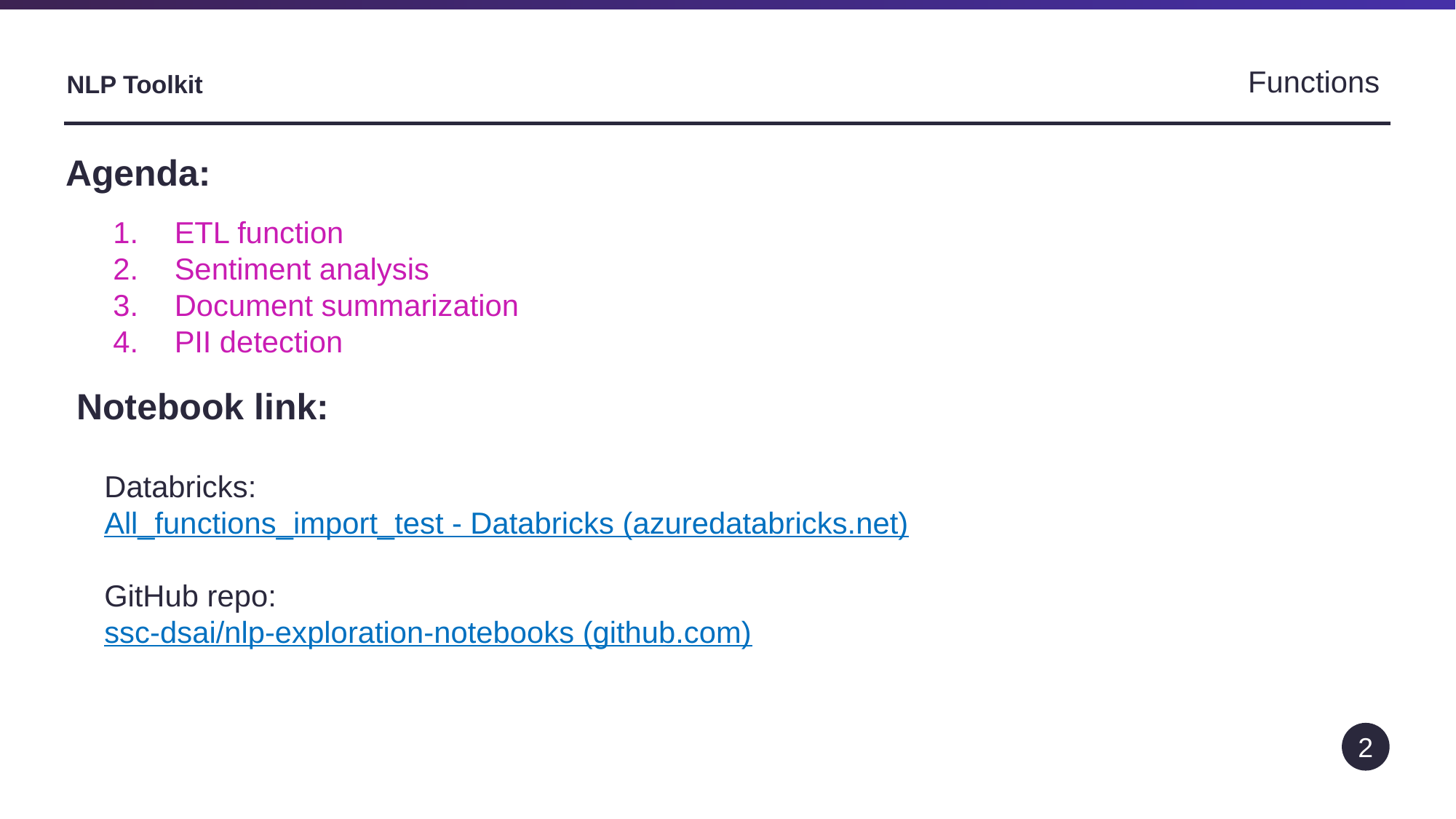

Functions
# NLP Toolkit
Agenda:
ETL function
Sentiment analysis
Document summarization
PII detection
Notebook link:
Databricks:
All_functions_import_test - Databricks (azuredatabricks.net)

GitHub repo:
ssc-dsai/nlp-exploration-notebooks (github.com)
2